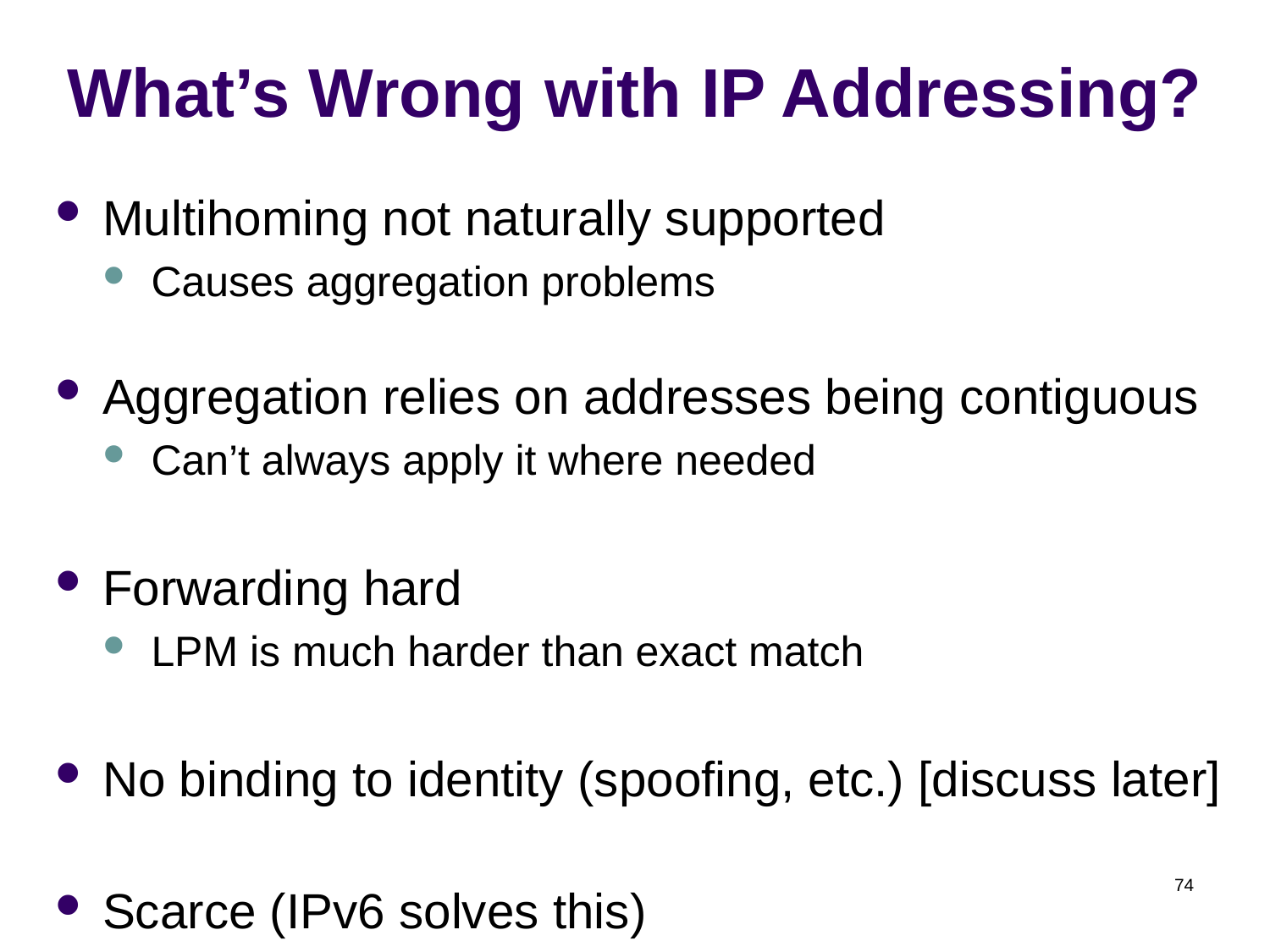

# What’s Wrong with IP Addressing?
Multihoming not naturally supported
Causes aggregation problems

Aggregation relies on addresses being contiguous
Can’t always apply it where needed

Forwarding hard
LPM is much harder than exact match

No binding to identity (spoofing, etc.) [discuss later]

Scarce (IPv6 solves this)
74